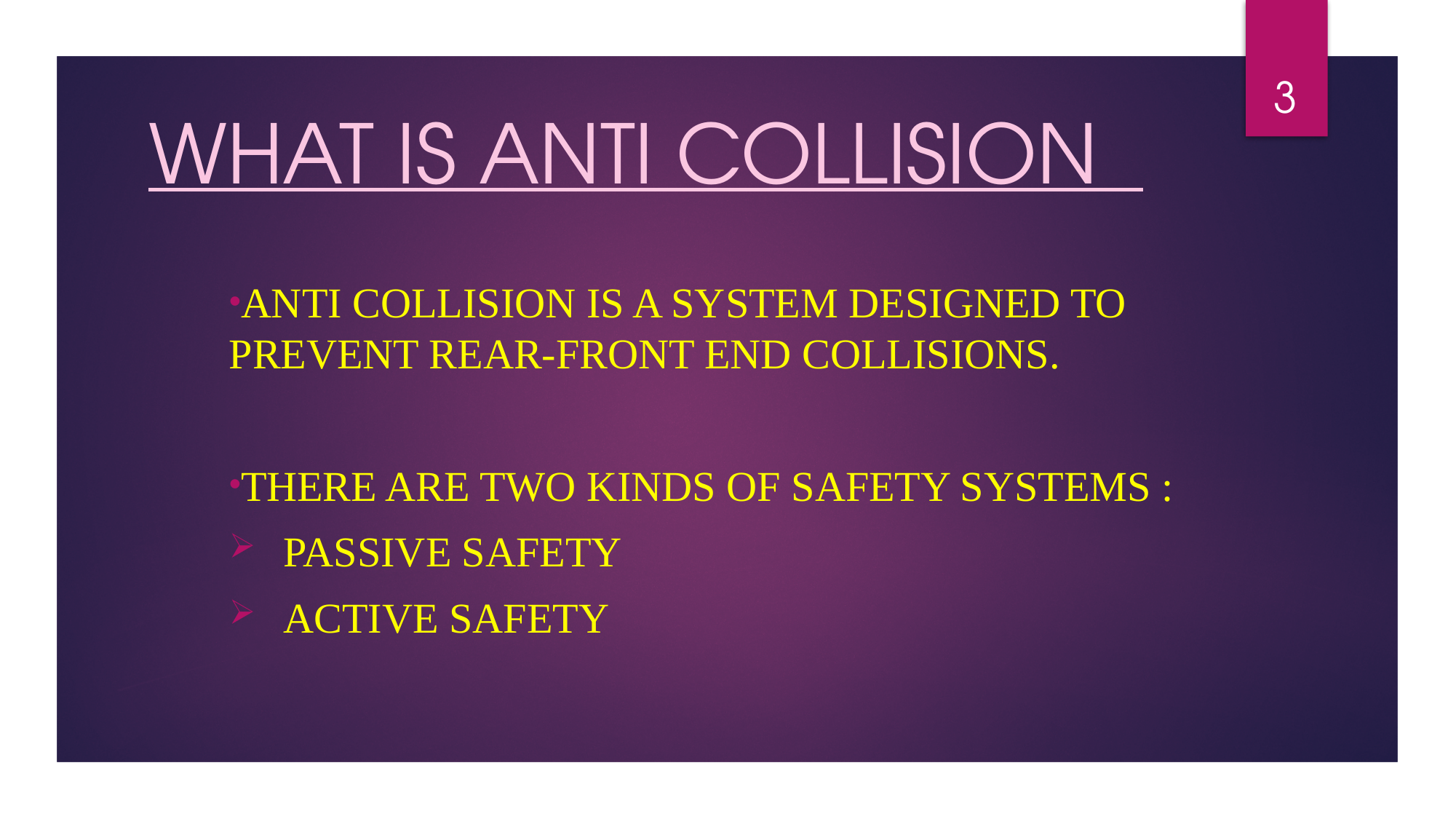

3
# WHAT IS ANTI COLLISION
Anti collision is a system designed to prevent rear‐FRONT end collisions.

There are two kinds of safety systems :
Passive safety
Active safety